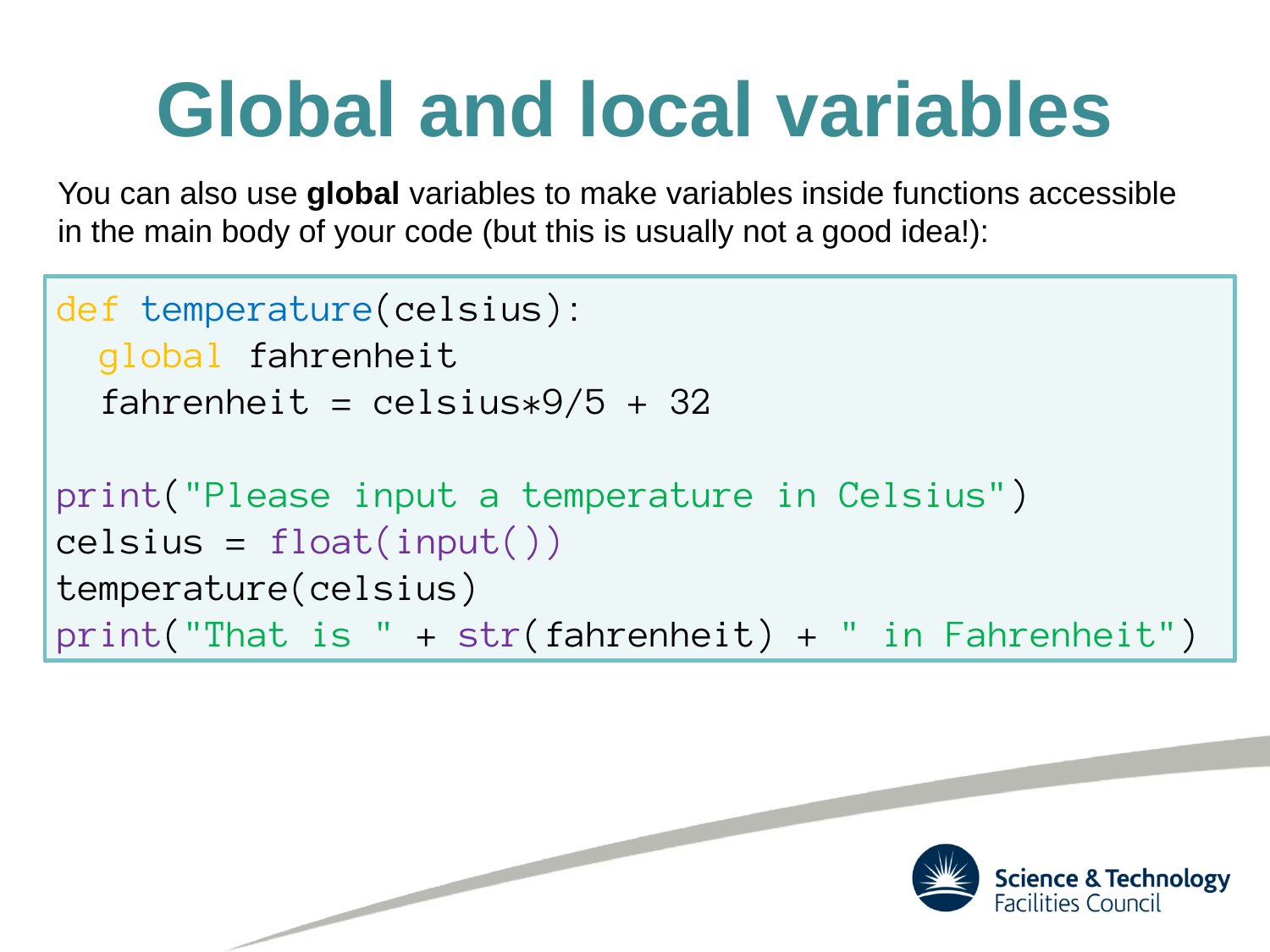

# Global and local variables
You can also use global variables to make variables inside functions accessible in the main body of your code (but this is usually not a good idea!):
def temperature(celsius):
  global fahrenheit
  fahrenheit = celsius*9/5 + 32

print("Please input a temperature in Celsius")
celsius = float(input())
temperature(celsius)
print("That is " + str(fahrenheit) + " in Fahrenheit")